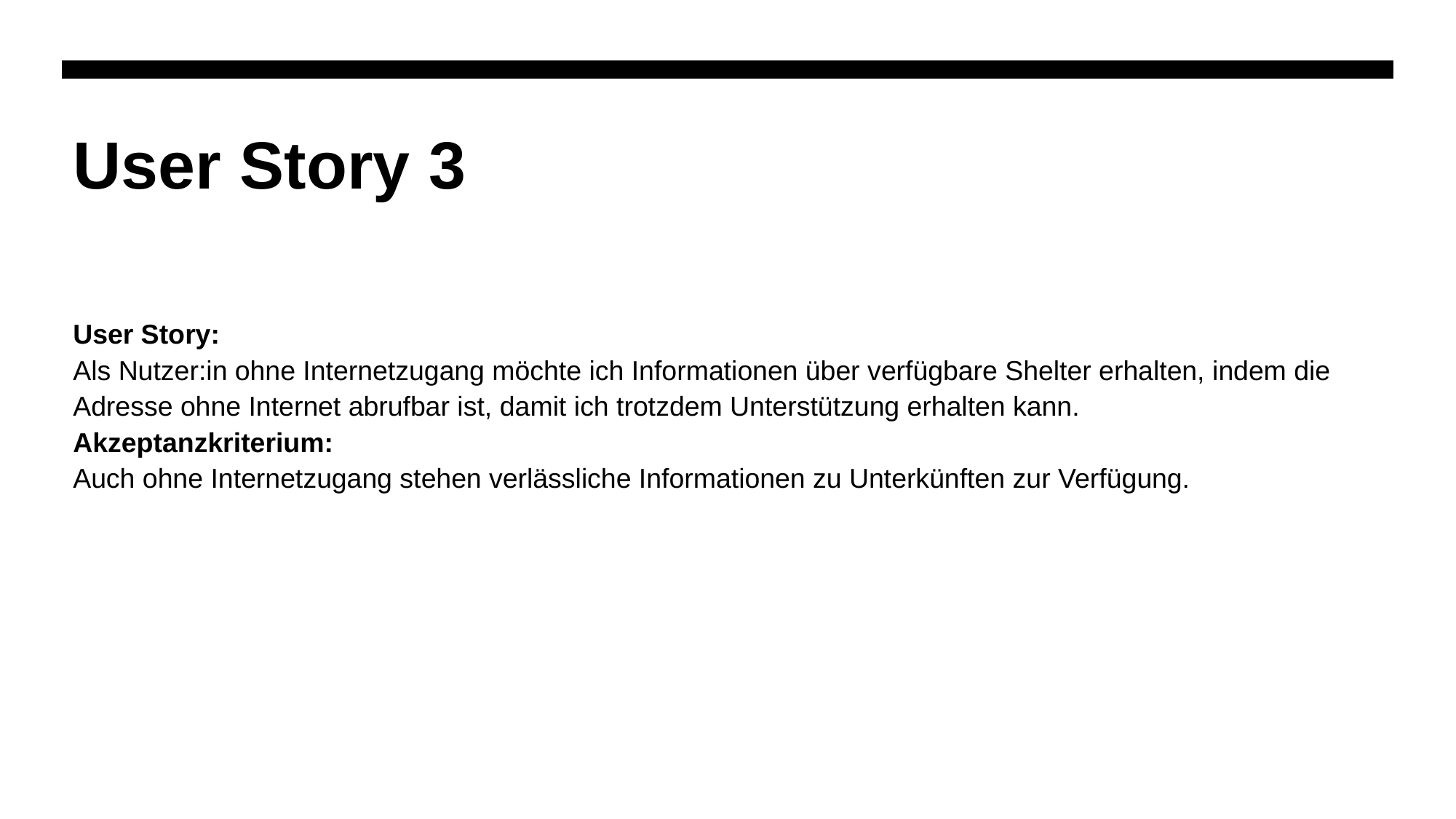

# User Story 3
User Story:
Als Nutzer:in ohne Internetzugang möchte ich Informationen über verfügbare Shelter erhalten, indem die Adresse ohne Internet abrufbar ist, damit ich trotzdem Unterstützung erhalten kann.
Akzeptanzkriterium:
Auch ohne Internetzugang stehen verlässliche Informationen zu Unterkünften zur Verfügung.